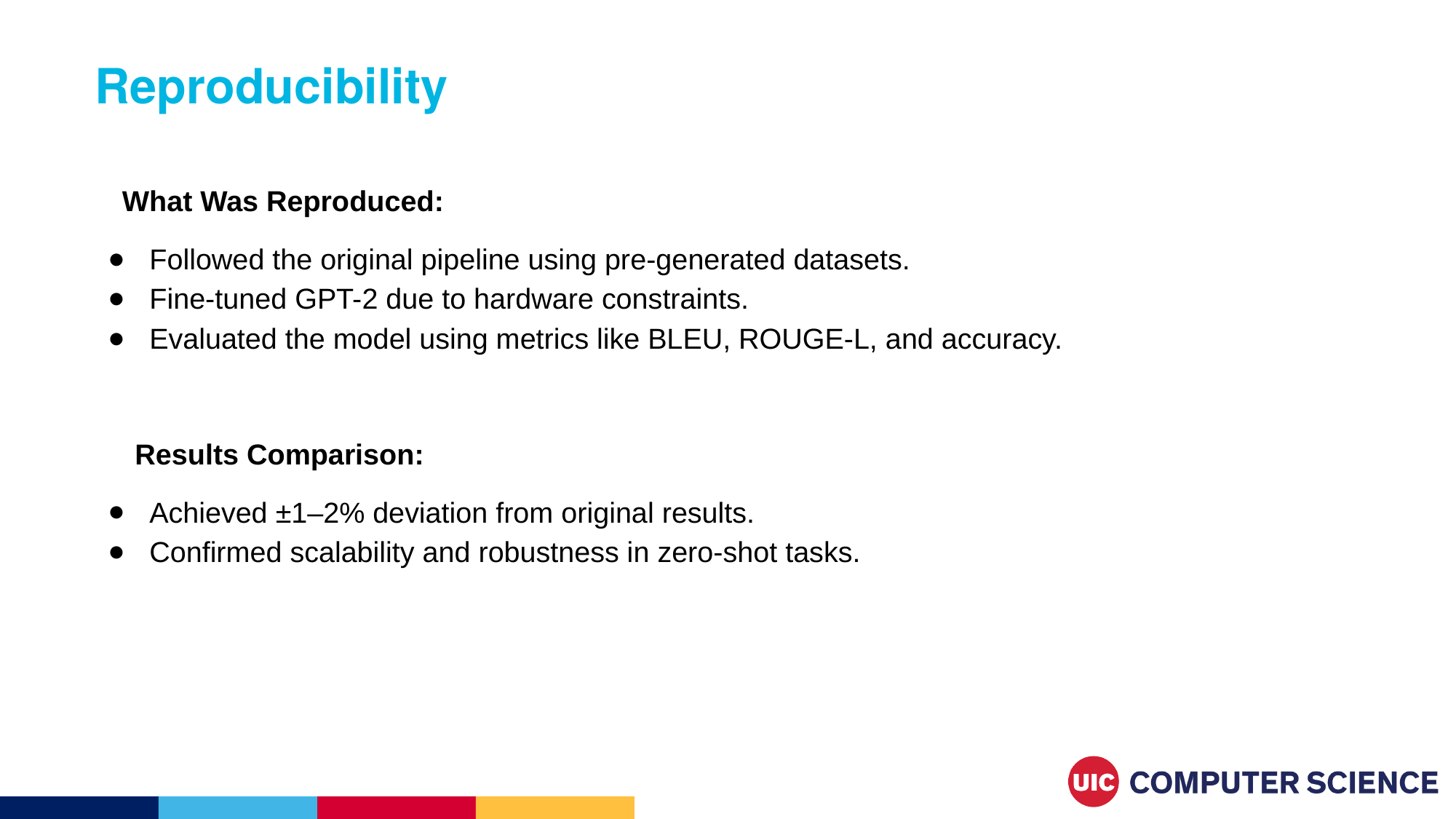

Reproducibility

What Was Reproduced:
Followed the original pipeline using pre-generated datasets.
Fine-tuned GPT-2 due to hardware constraints.
Evaluated the model using metrics like BLEU, ROUGE-L, and accuracy.

     Results Comparison:
Achieved ±1–2% deviation from original results.
Confirmed scalability and robustness in zero-shot tasks.